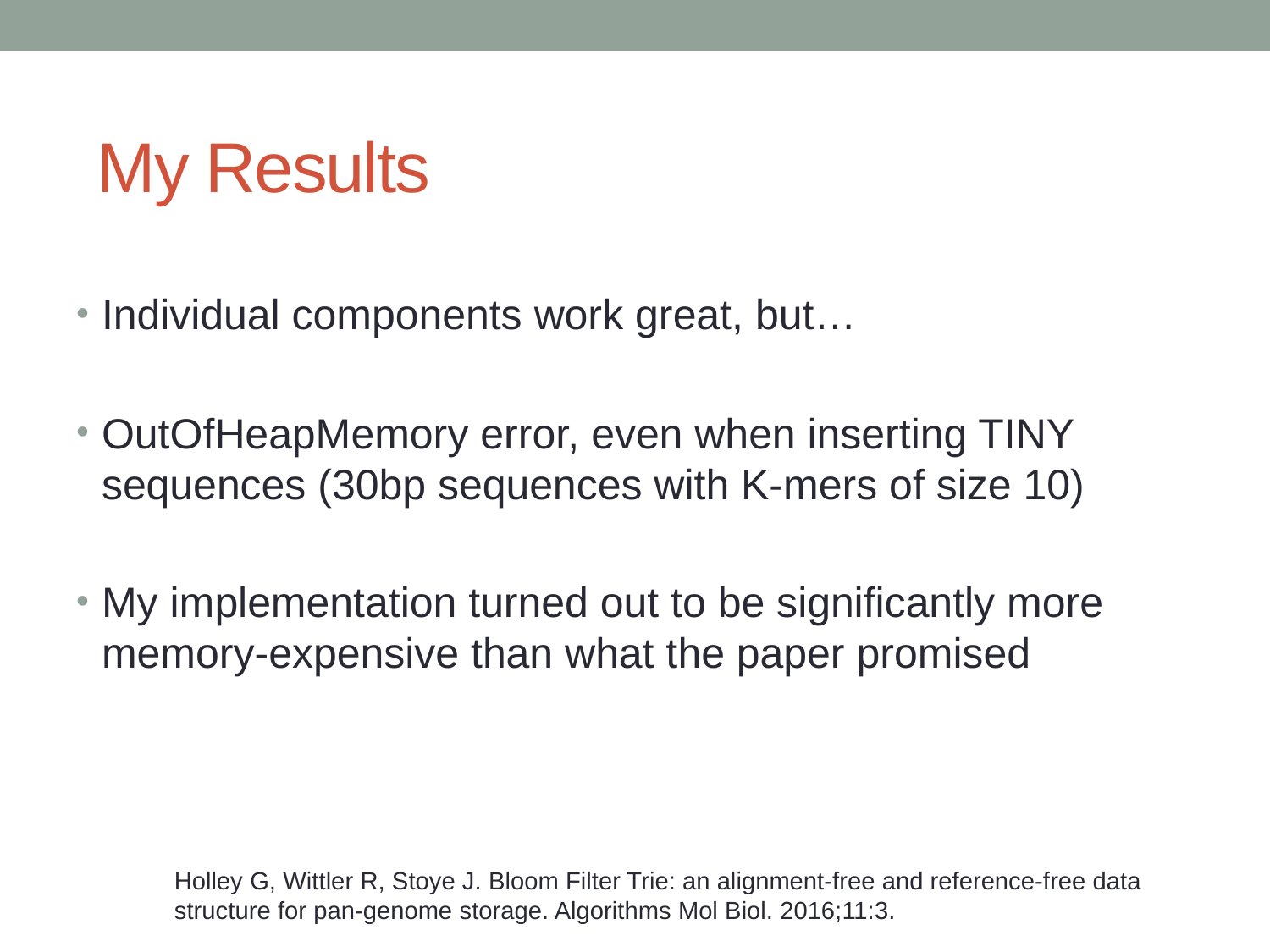

My Results

Individual components work great, but…

OutOfHeapMemory error, even when inserting TINY sequences (30bp sequences with K-mers of size 10)

My implementation turned out to be significantly more memory-expensive than what the paper promised

Holley G, Wittler R, Stoye J. Bloom Filter Trie: an alignment-free and reference-free data structure for pan-genome storage. Algorithms Mol Biol. 2016;11:3.